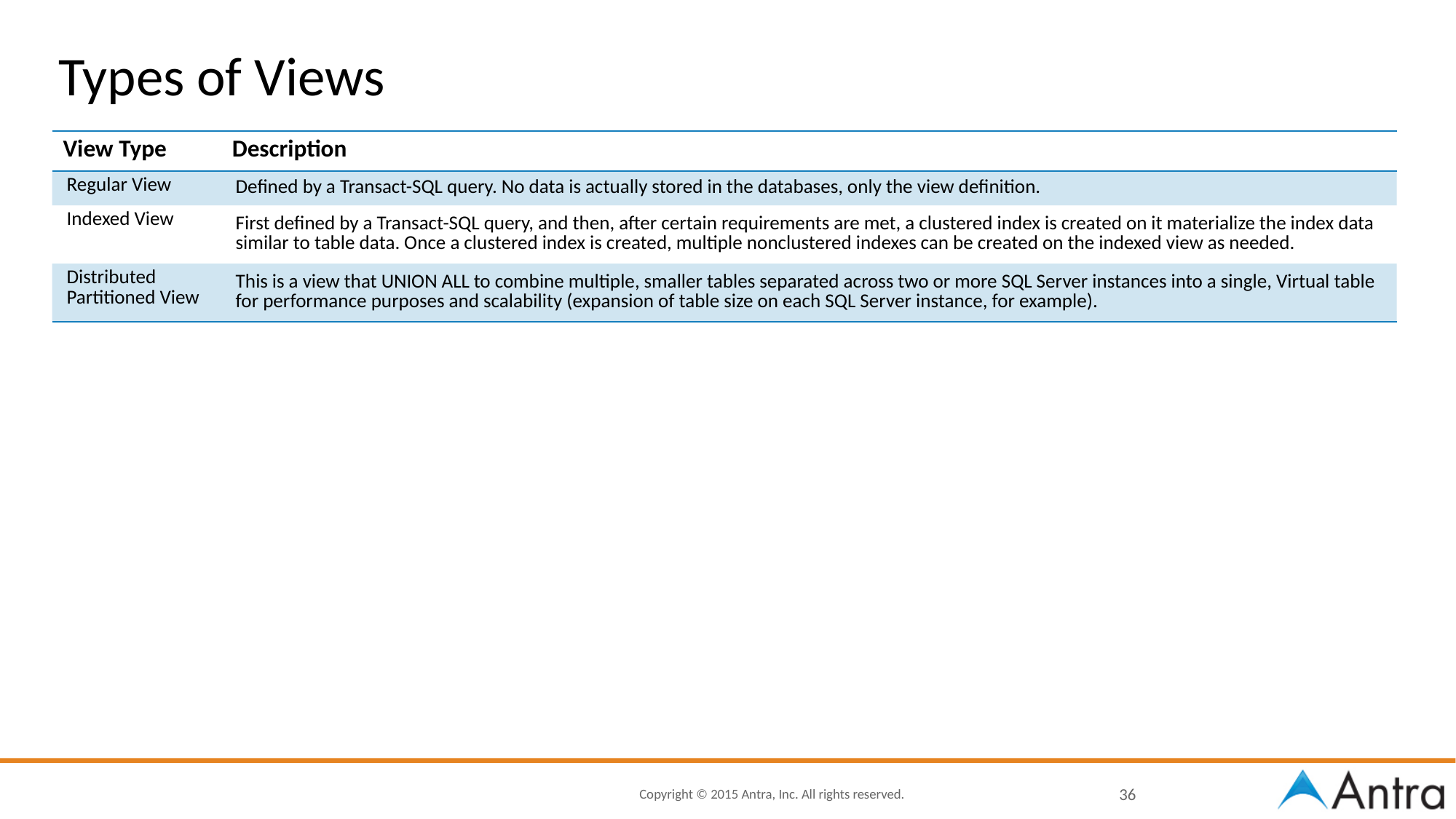

Types of Views
| View Type | Description |
| --- | --- |
| Regular View | Defined by a Transact-SQL query. No data is actually stored in the databases, only the view definition. |
| Indexed View | First defined by a Transact-SQL query, and then, after certain requirements are met, a clustered index is created on it materialize the index data similar to table data. Once a clustered index is created, multiple nonclustered indexes can be created on the indexed view as needed. |
| Distributed Partitioned View | This is a view that UNION ALL to combine multiple, smaller tables separated across two or more SQL Server instances into a single, Virtual table for performance purposes and scalability (expansion of table size on each SQL Server instance, for example). |
36